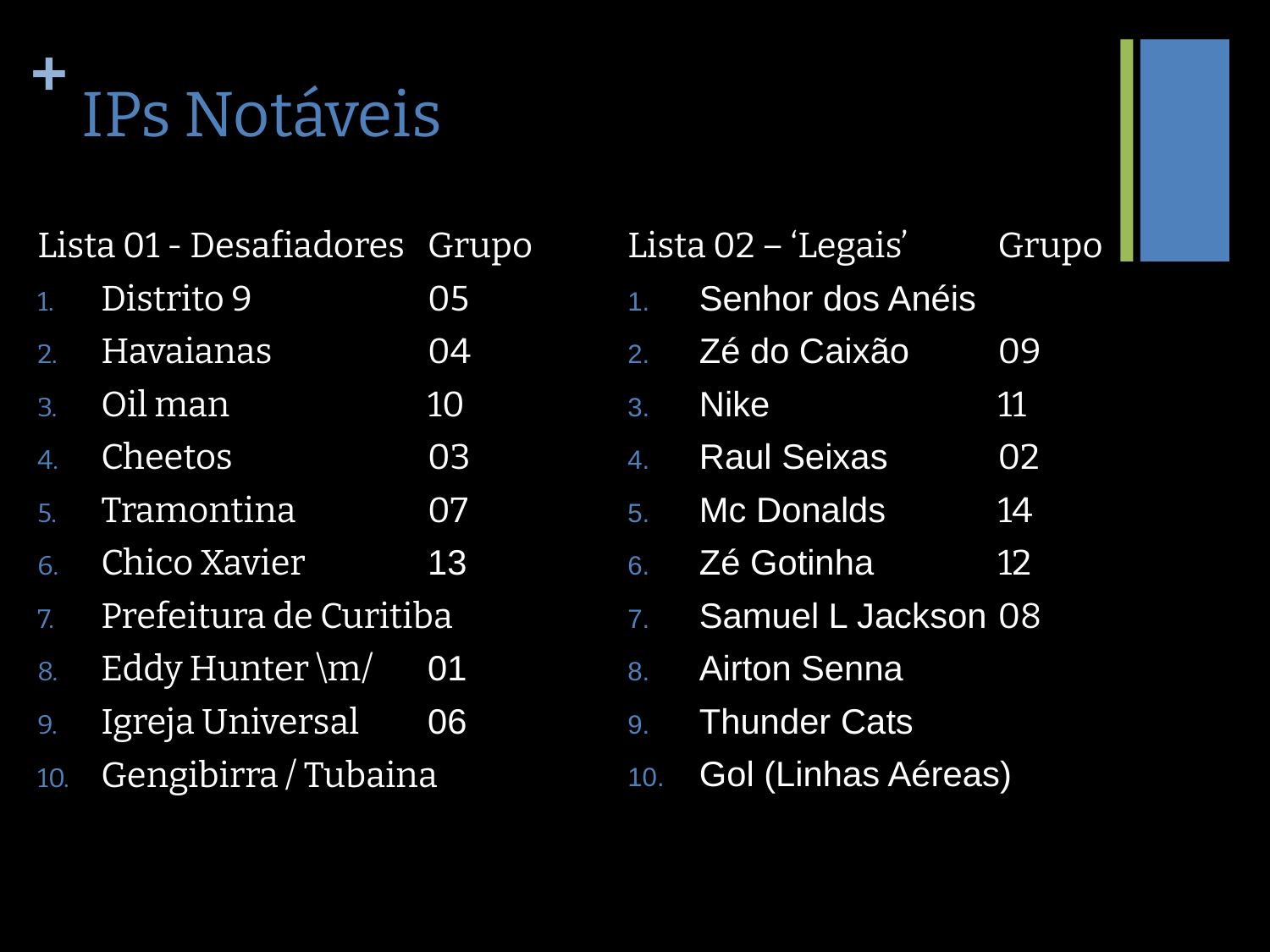

# IPs Notáveis
Lista 01 - Desafiadores
Distrito 9
Havaianas
Oil man
Cheetos
Tramontina
Chico Xavier
Prefeitura de Curitiba
Eddy Hunter \m/
Igreja Universal
Gengibirra / Tubaina
Grupo
05
04
10
03
07
13

01
06

Lista 02 – ‘Legais’
Senhor dos Anéis
Zé do Caixão
Nike
Raul Seixas
Mc Donalds
Zé Gotinha
Samuel L Jackson
Airton Senna
Thunder Cats
Gol (Linhas Aéreas)
Grupo

09
11
02
14
12
08